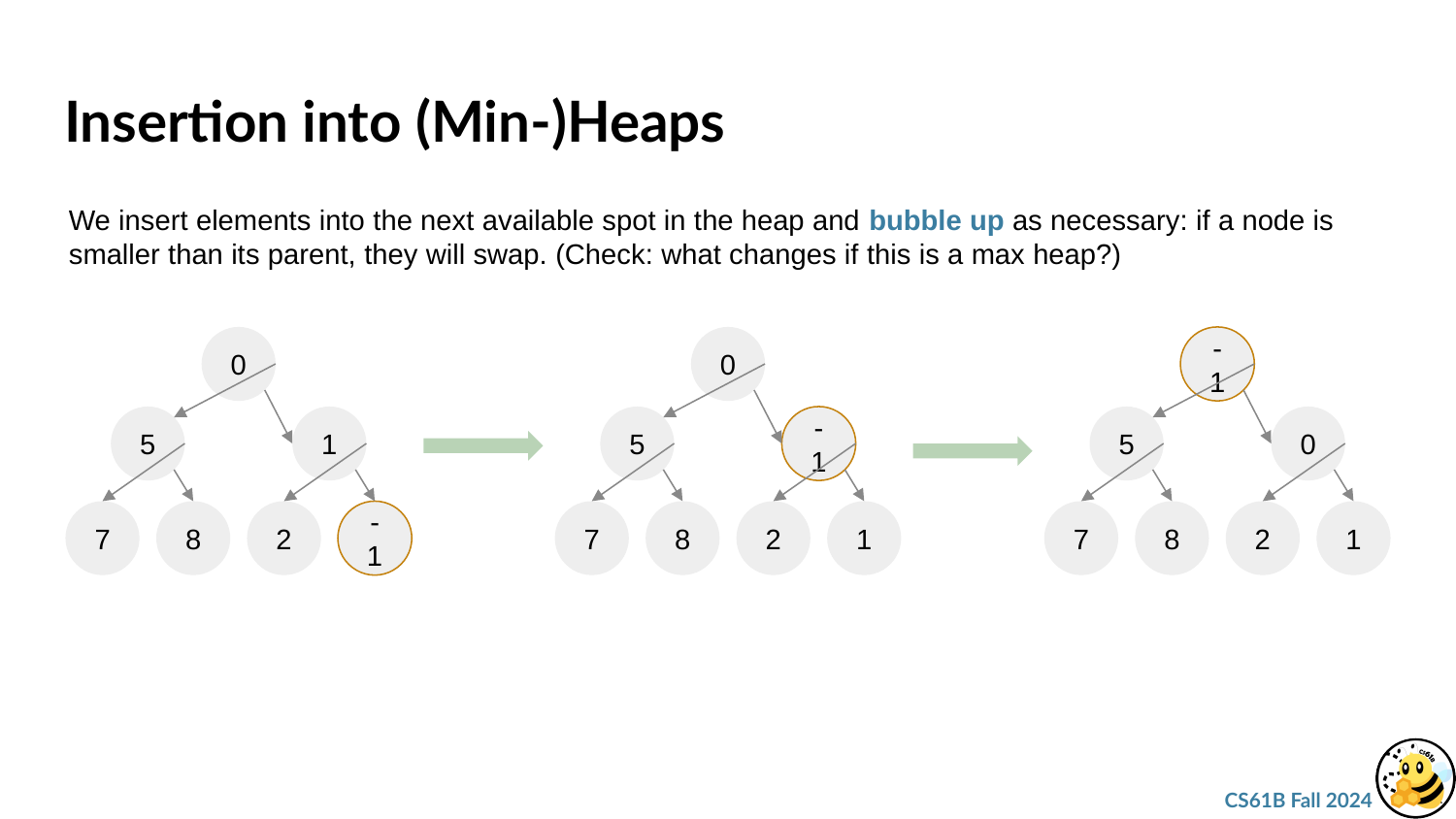

# Insertion into (Min-)Heaps
We insert elements into the next available spot in the heap and bubble up as necessary: if a node is smaller than its parent, they will swap. (Check: what changes if this is a max heap?)

-1
5
0
7
8
2
1
0
5
1
7
8
2
-1
0
5
-1
7
8
2
1